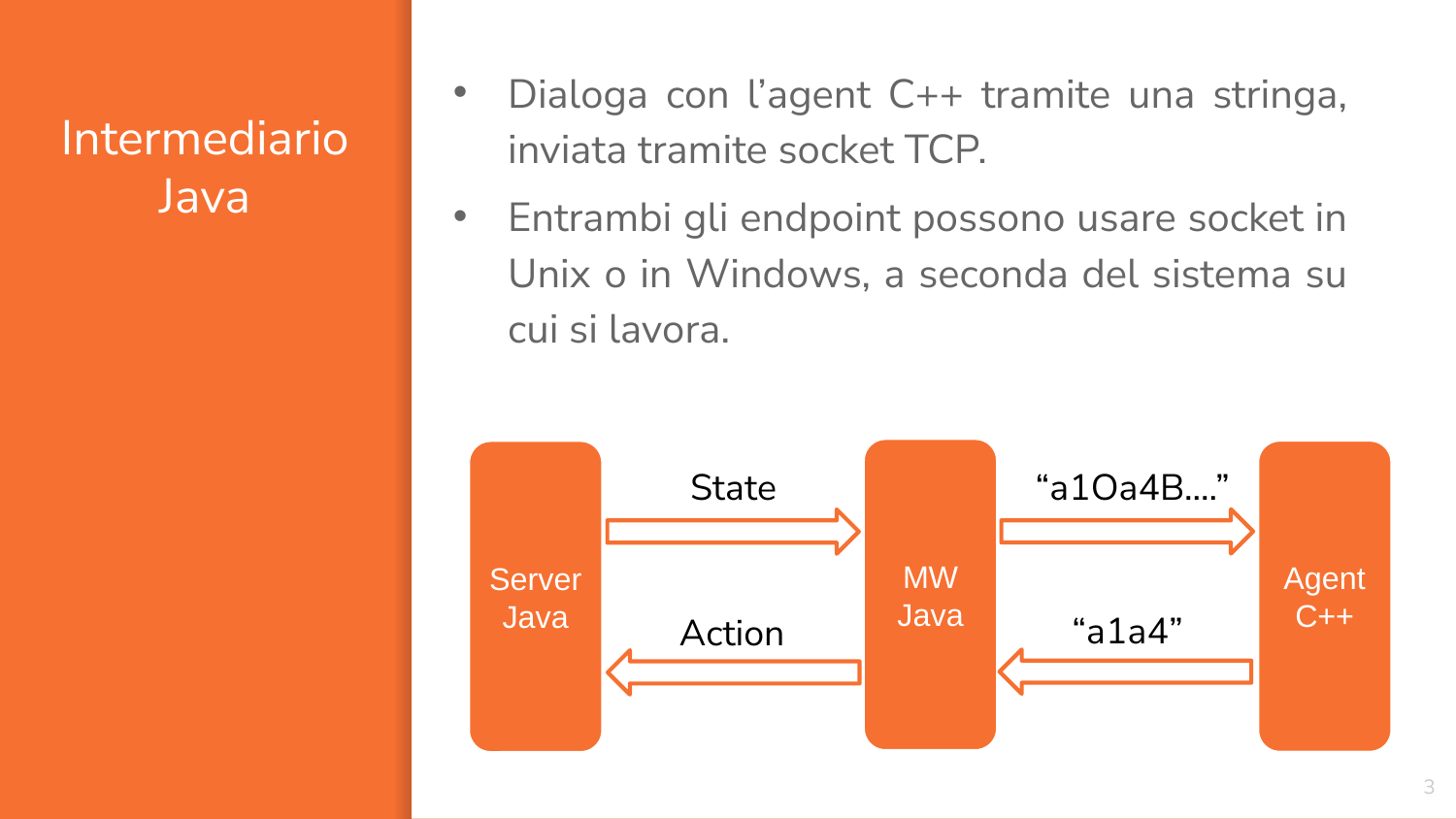

Dialoga con l’agent C++ tramite una stringa, inviata tramite socket TCP.
Entrambi gli endpoint possono usare socket in Unix o in Windows, a seconda del sistema su cui si lavora.
# Intermediario Java
MW
Java
Agent
C++
Server
Java
State
“a1Oa4B....”

“a1a4”
Action

3